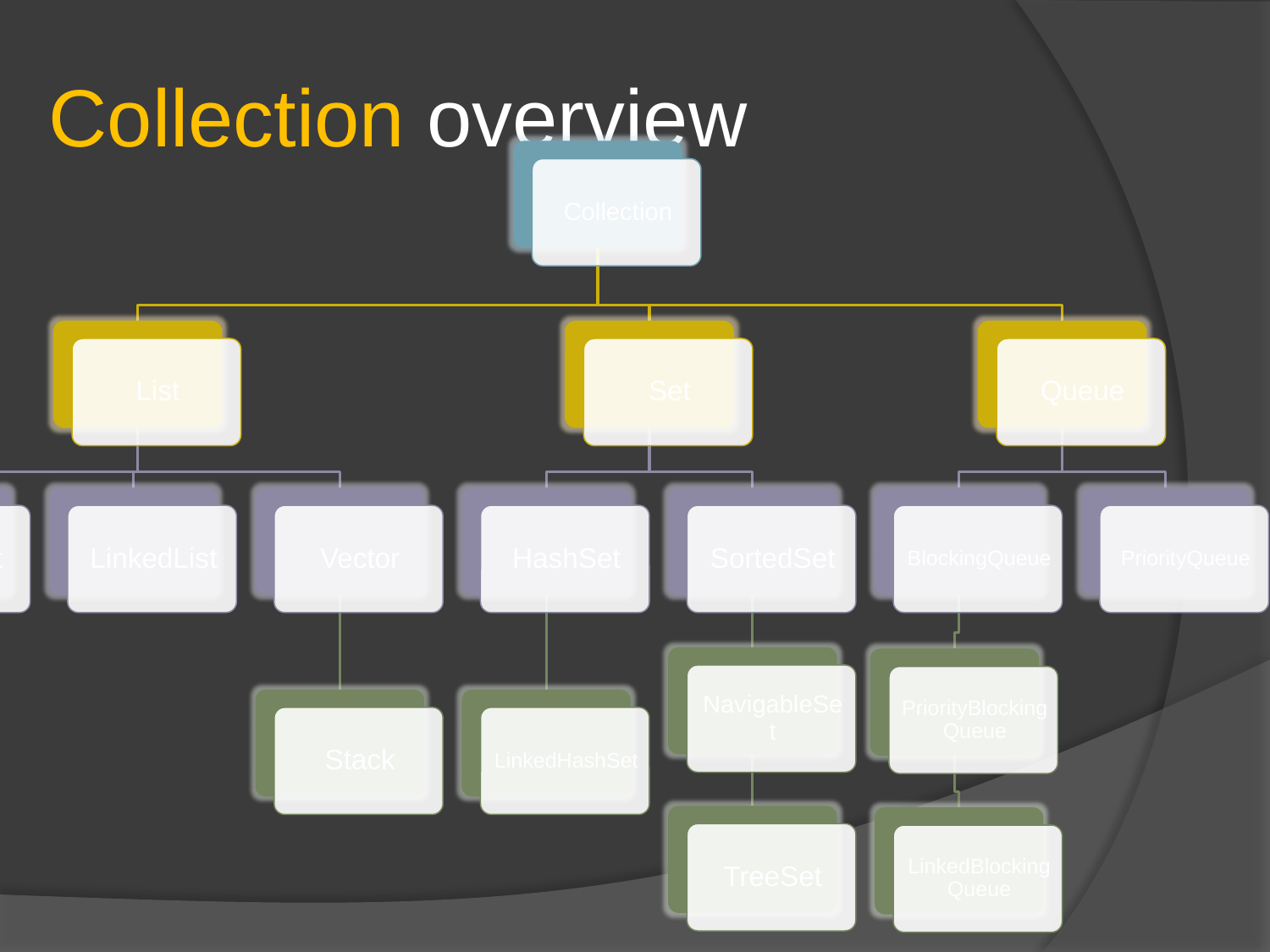

# Collection overview
Collection
List
ArrayList
LinkedList
Vector
Stack
Set
HashSet
LinkedHashSet
SortedSet
NavigableSet
TreeSet
Queue
BlockingQueue
PriorityBlockingQueue
LinkedBlockingQueue
PriorityQueue